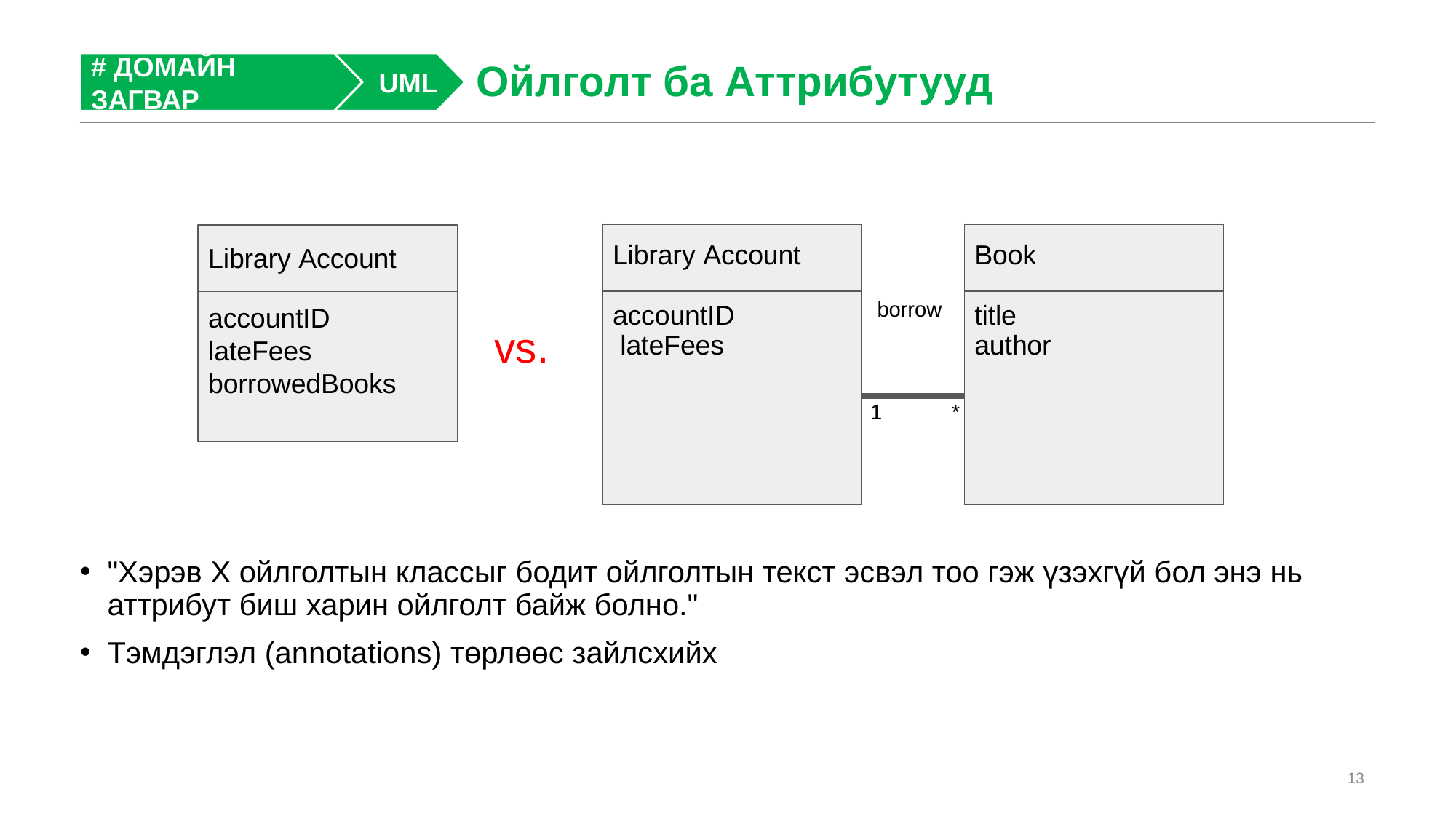

# ДОМАЙН ЗАГВАР
#      UML
Ойлголт ба Аттрибутууд
| Library Account | borrow | Book |
| --- | --- | --- |
| accountID lateFees |  | title author |
|  | 1 \* |  |
Library Account
accountID  lateFees  borrowedBooks
vs.
"Хэрэв X ойлголтын классыг бодит ойлголтын текст эсвэл тоо гэж үзэхгүй бол энэ нь аттрибут биш харин ойлголт байж болно."
Тэмдэглэл (annotations) төрлөөс зайлсхийх
13